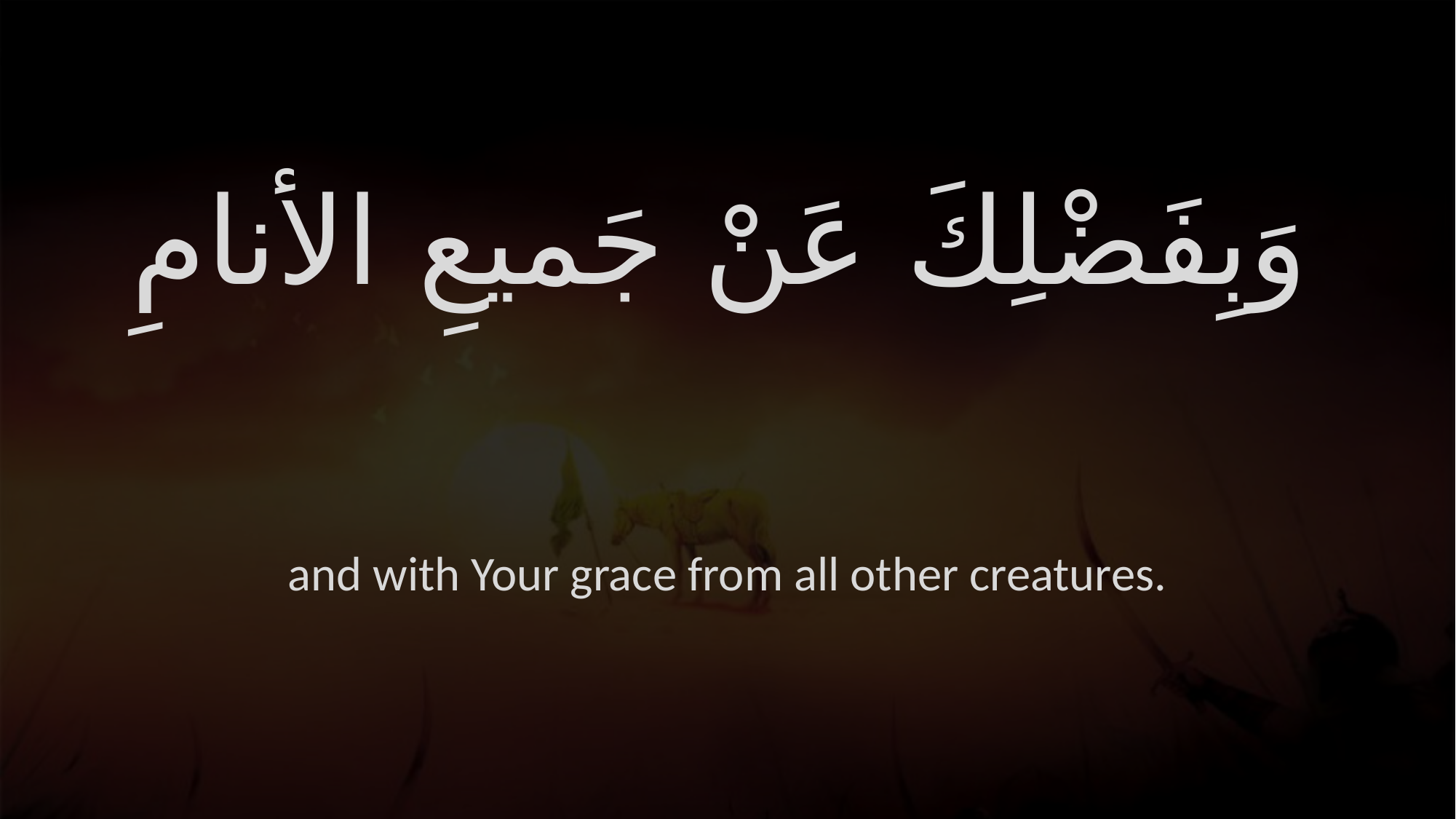

# وَبِفَضْلِكَ عَنْ جَميعِ الأنامِ
and with Your grace from all other creatures.